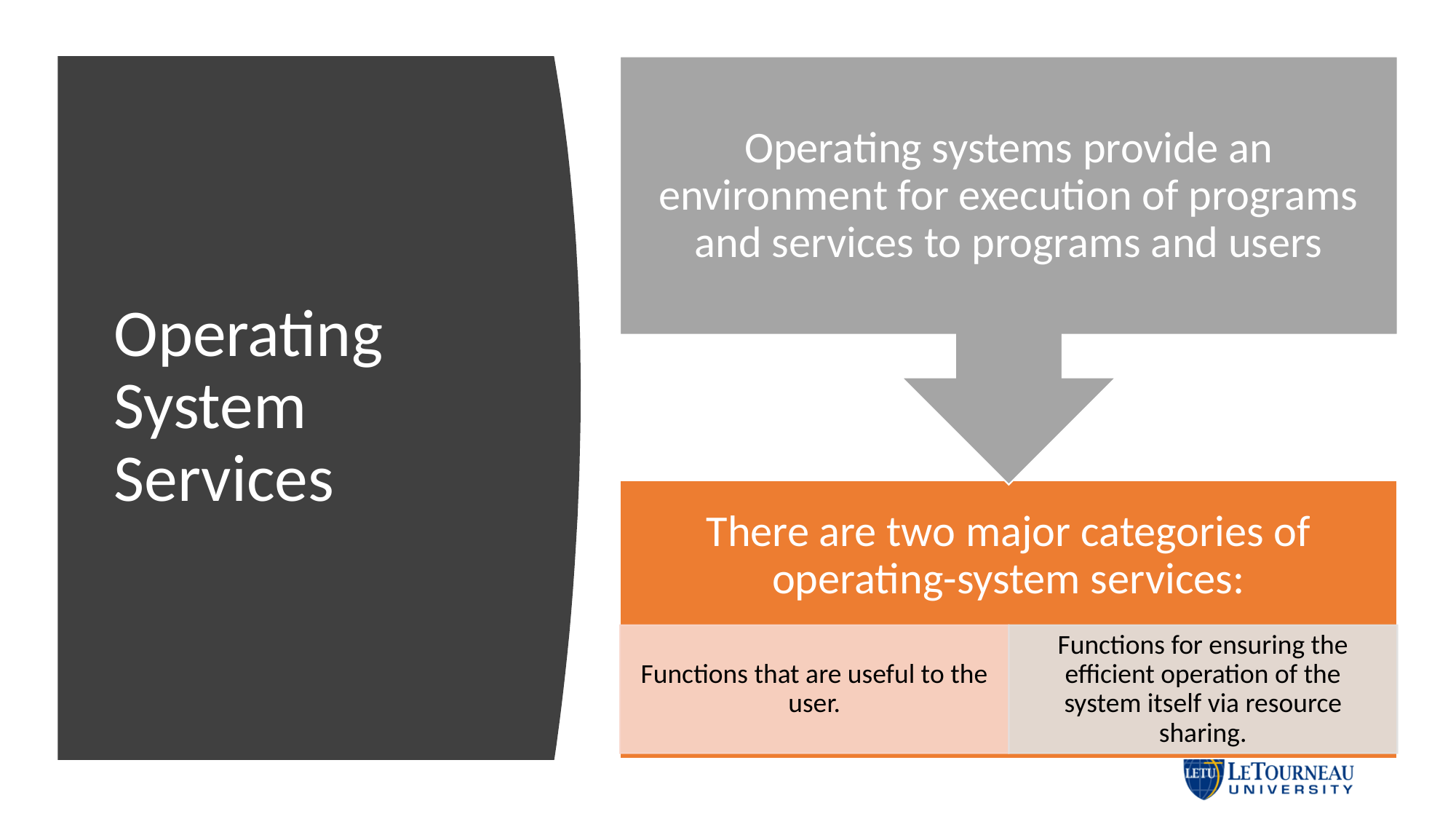

There are two major categories of operating-system services:
Functions that are useful to the user.
Functions for ensuring the efficient operation of the system itself via resource sharing.
Operating systems provide an environment for execution of programs and services to programs and users

# Operating System Services